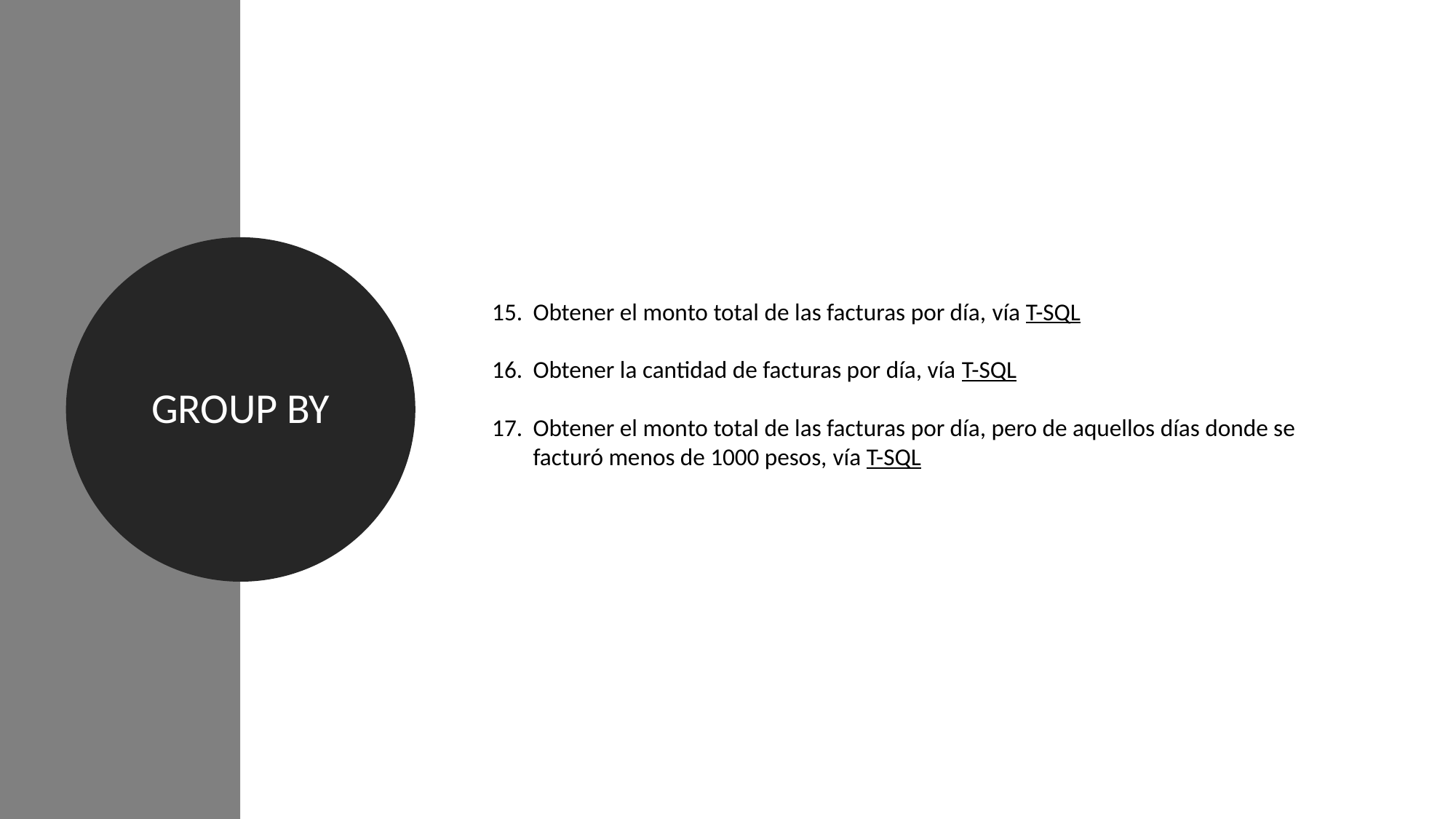

GROUP BY
Obtener el monto total de las facturas por día, vía T-SQL

Obtener la cantidad de facturas por día, vía T-SQL

Obtener el monto total de las facturas por día, pero de aquellos días donde se facturó menos de 1000 pesos, vía T-SQL